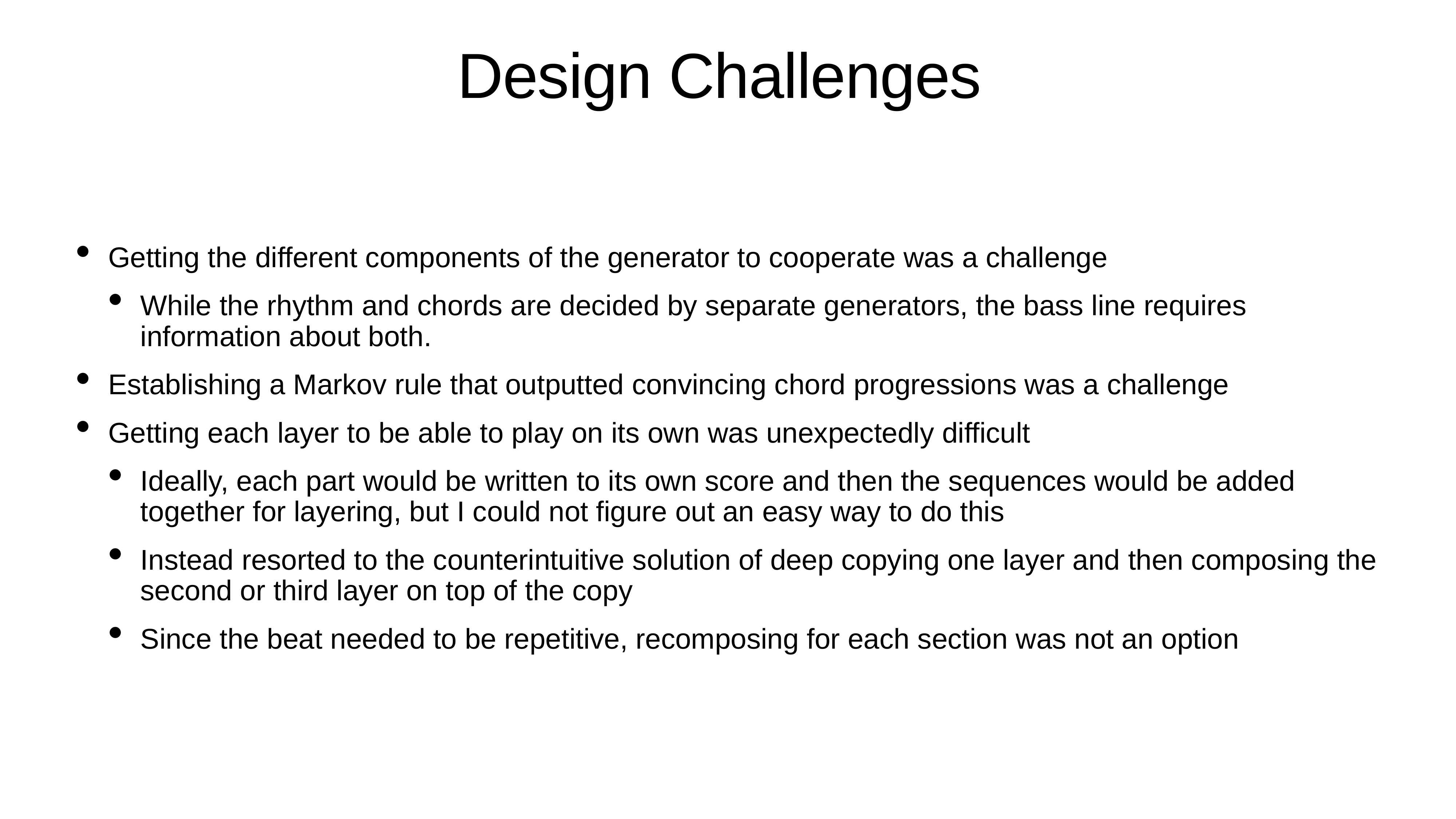

# Design Challenges

Getting the different components of the generator to cooperate was a challenge
While the rhythm and chords are decided by separate generators, the bass line requires information about both.
Establishing a Markov rule that outputted convincing chord progressions was a challenge
Getting each layer to be able to play on its own was unexpectedly difficult
Ideally, each part would be written to its own score and then the sequences would be added together for layering, but I could not figure out an easy way to do this
Instead resorted to the counterintuitive solution of deep copying one layer and then composing the second or third layer on top of the copy
Since the beat needed to be repetitive, recomposing for each section was not an option